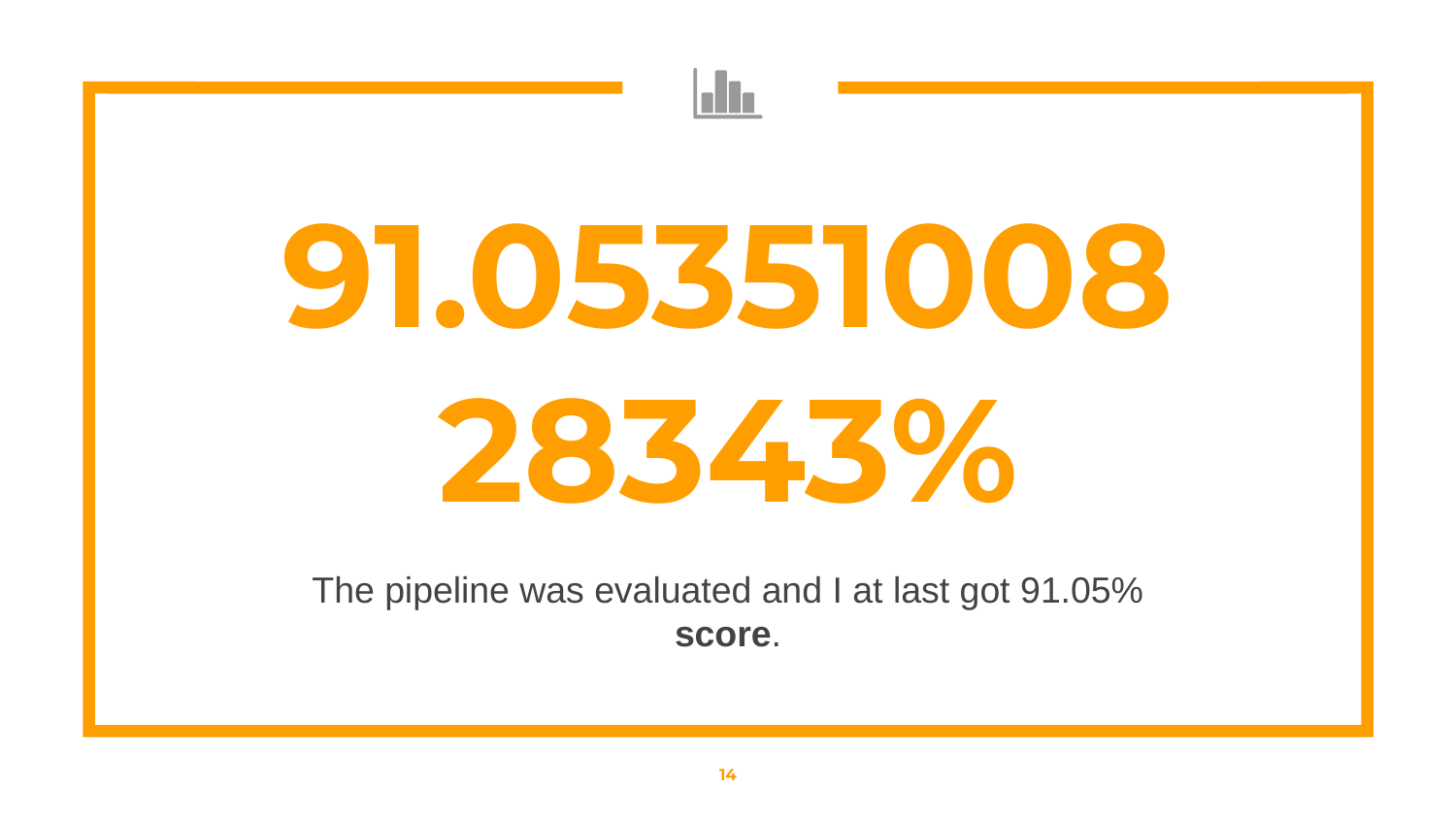

91.0535100828343%
The pipeline was evaluated and I at last got 91.05% score.

14